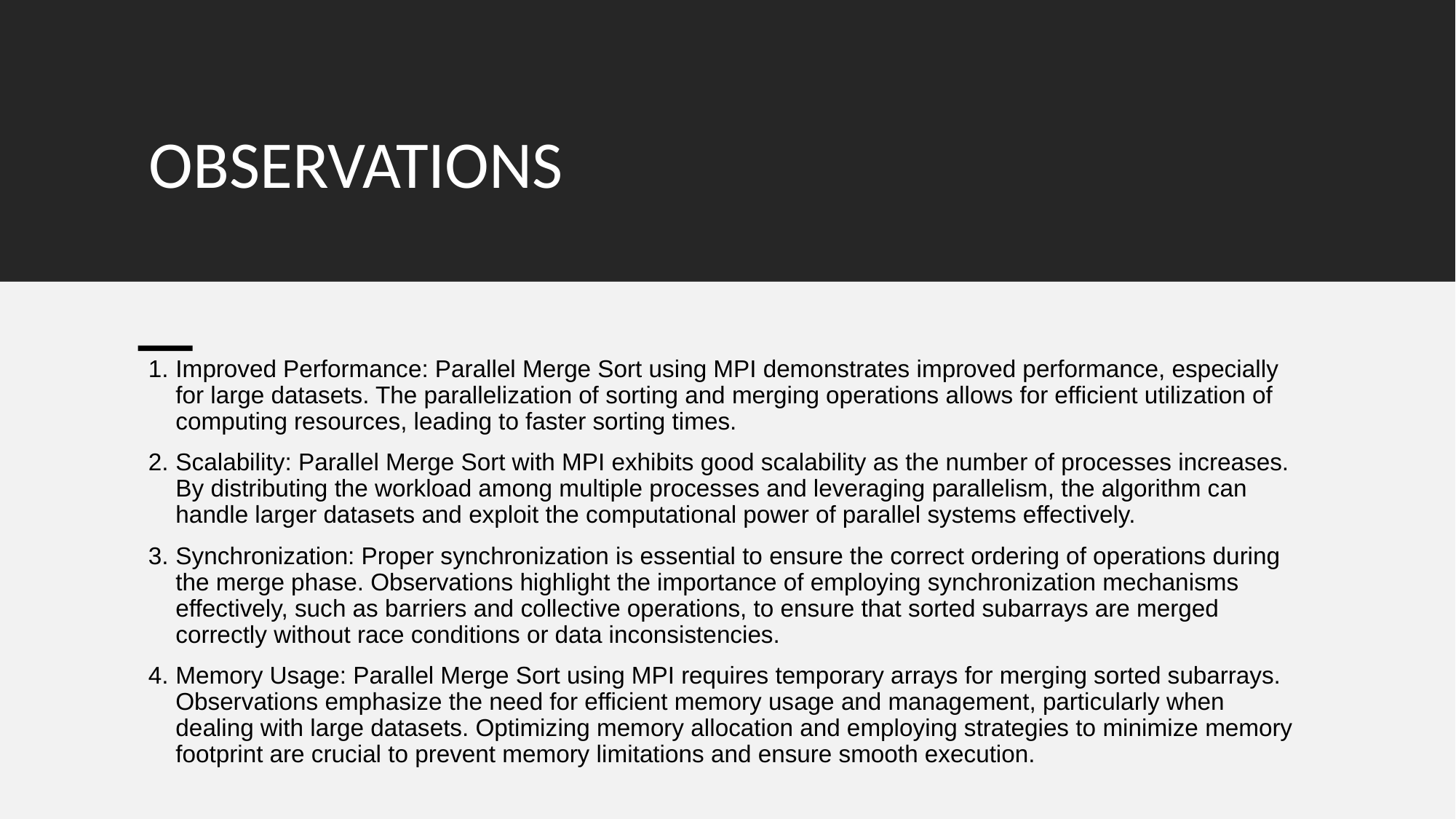

# OBSERVATIONS

Improved Performance: Parallel Merge Sort using MPI demonstrates improved performance, especially for large datasets. The parallelization of sorting and merging operations allows for efficient utilization of computing resources, leading to faster sorting times.
Scalability: Parallel Merge Sort with MPI exhibits good scalability as the number of processes increases. By distributing the workload among multiple processes and leveraging parallelism, the algorithm can handle larger datasets and exploit the computational power of parallel systems effectively.
Synchronization: Proper synchronization is essential to ensure the correct ordering of operations during the merge phase. Observations highlight the importance of employing synchronization mechanisms effectively, such as barriers and collective operations, to ensure that sorted subarrays are merged correctly without race conditions or data inconsistencies.
Memory Usage: Parallel Merge Sort using MPI requires temporary arrays for merging sorted subarrays. Observations emphasize the need for efficient memory usage and management, particularly when dealing with large datasets. Optimizing memory allocation and employing strategies to minimize memory footprint are crucial to prevent memory limitations and ensure smooth execution.